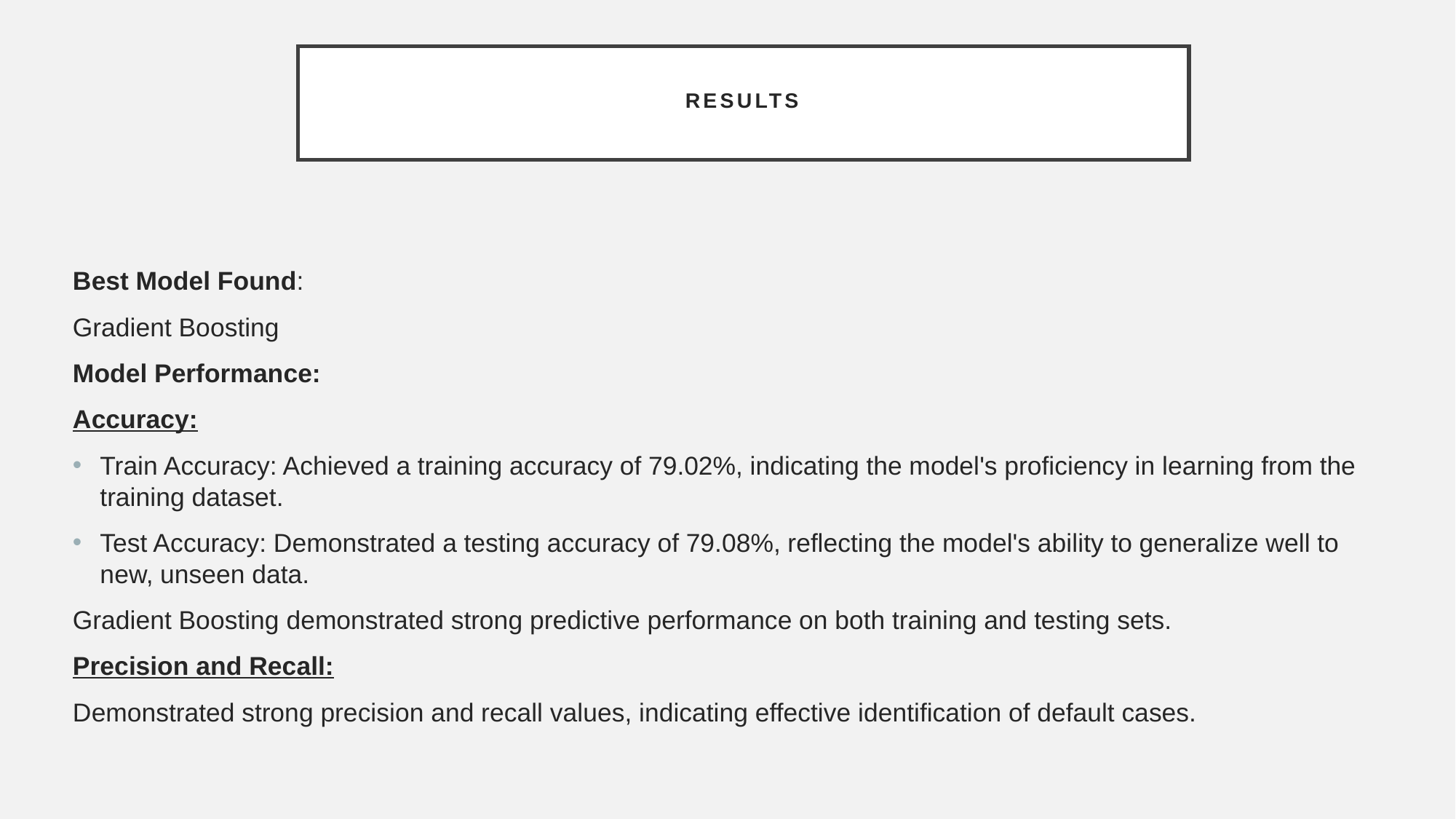

# Results
Best Model Found:
Gradient Boosting
Model Performance:
Accuracy:
Train Accuracy: Achieved a training accuracy of 79.02%, indicating the model's proficiency in learning from the training dataset.
Test Accuracy: Demonstrated a testing accuracy of 79.08%, reflecting the model's ability to generalize well to new, unseen data.
Gradient Boosting demonstrated strong predictive performance on both training and testing sets.
Precision and Recall:
Demonstrated strong precision and recall values, indicating effective identification of default cases.